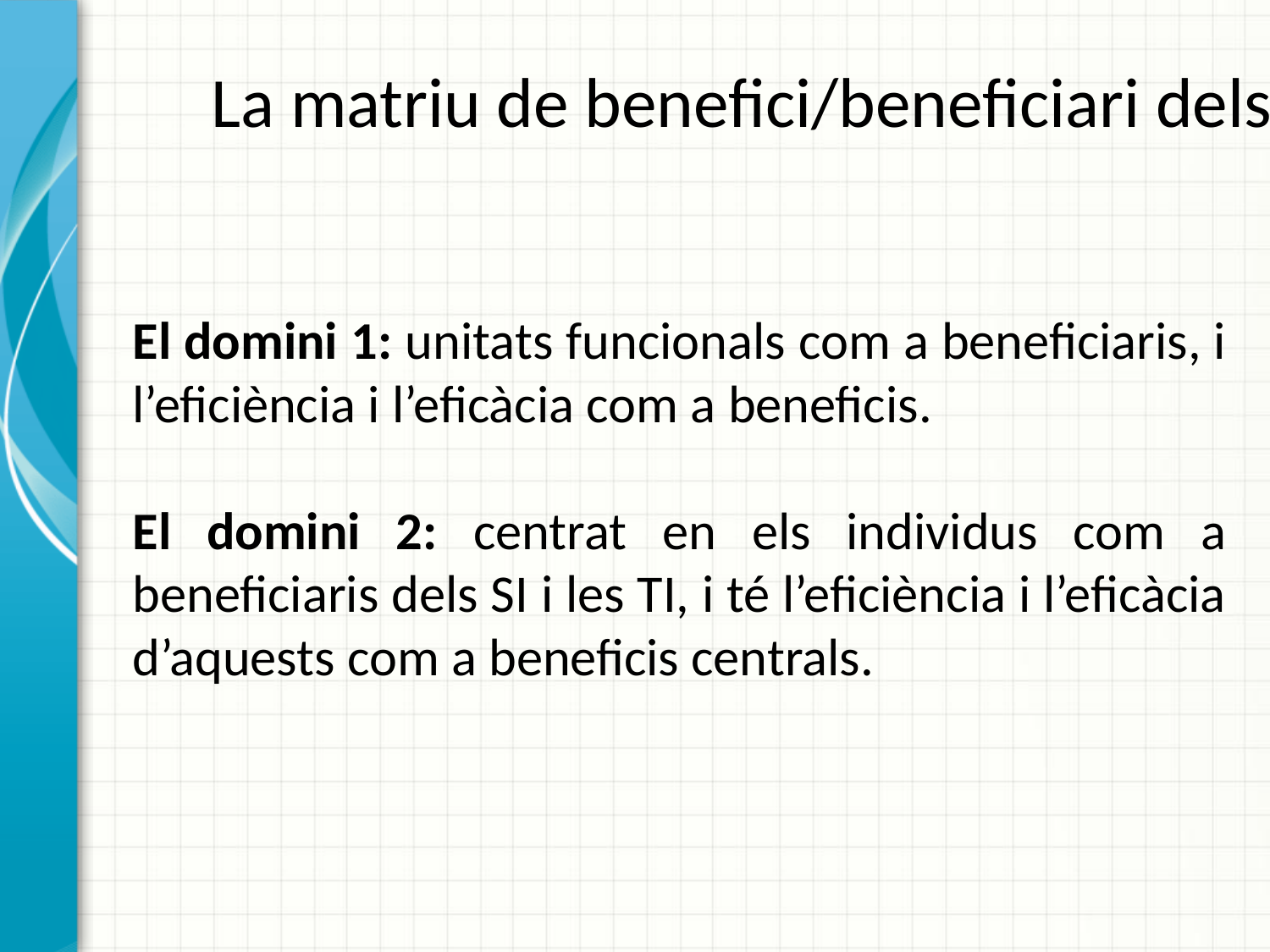

# La matriu de benefici/beneficiari dels SI
El domini 1: unitats funcionals com a beneficiaris, i l’eficiència i l’eficàcia com a beneficis.

El domini 2: centrat en els individus com a beneficiaris dels SI i les TI, i té l’eficiència i l’eficàcia d’aquests com a beneficis centrals.